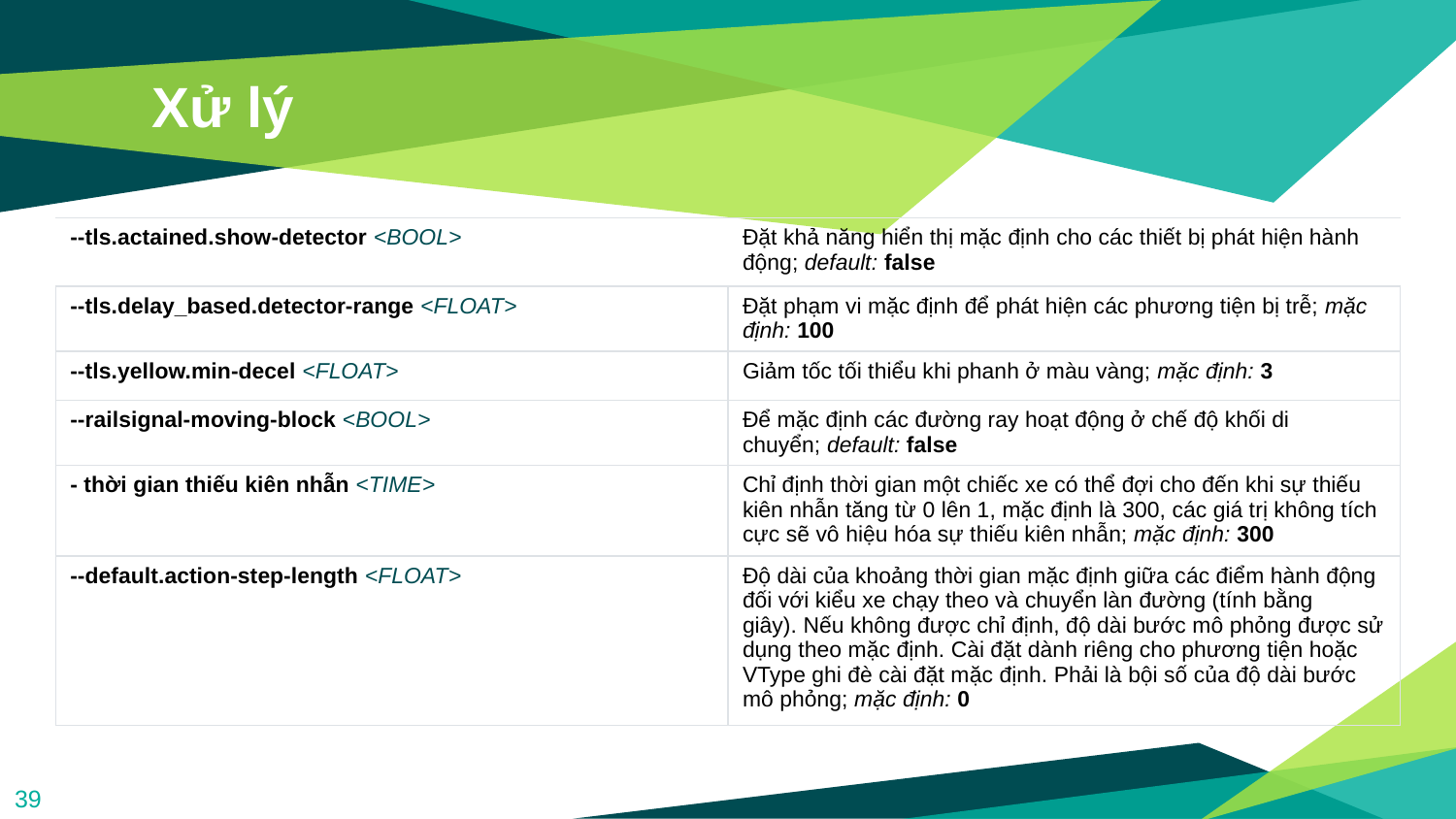

# Xử lý
| --tls.actained.show-detector <BOOL> | Đặt khả năng hiển thị mặc định cho các thiết bị phát hiện hành động; default: false |
| --- | --- |
| --tls.delay\_based.detector-range <FLOAT> | Đặt phạm vi mặc định để phát hiện các phương tiện bị trễ; mặc định: 100 |
| --tls.yellow.min-decel <FLOAT> | Giảm tốc tối thiểu khi phanh ở màu vàng; mặc định: 3 |
| --railsignal-moving-block <BOOL> | Để mặc định các đường ray hoạt động ở chế độ khối di chuyển; default: false |
| - thời gian thiếu kiên nhẫn <TIME> | Chỉ định thời gian một chiếc xe có thể đợi cho đến khi sự thiếu kiên nhẫn tăng từ 0 lên 1, mặc định là 300, các giá trị không tích cực sẽ vô hiệu hóa sự thiếu kiên nhẫn; mặc định: 300 |
| --default.action-step-length <FLOAT> | Độ dài của khoảng thời gian mặc định giữa các điểm hành động đối với kiểu xe chạy theo và chuyển làn đường (tính bằng giây). Nếu không được chỉ định, độ dài bước mô phỏng được sử dụng theo mặc định. Cài đặt dành riêng cho phương tiện hoặc VType ghi đè cài đặt mặc định. Phải là bội số của độ dài bước mô phỏng; mặc định: 0 |

39